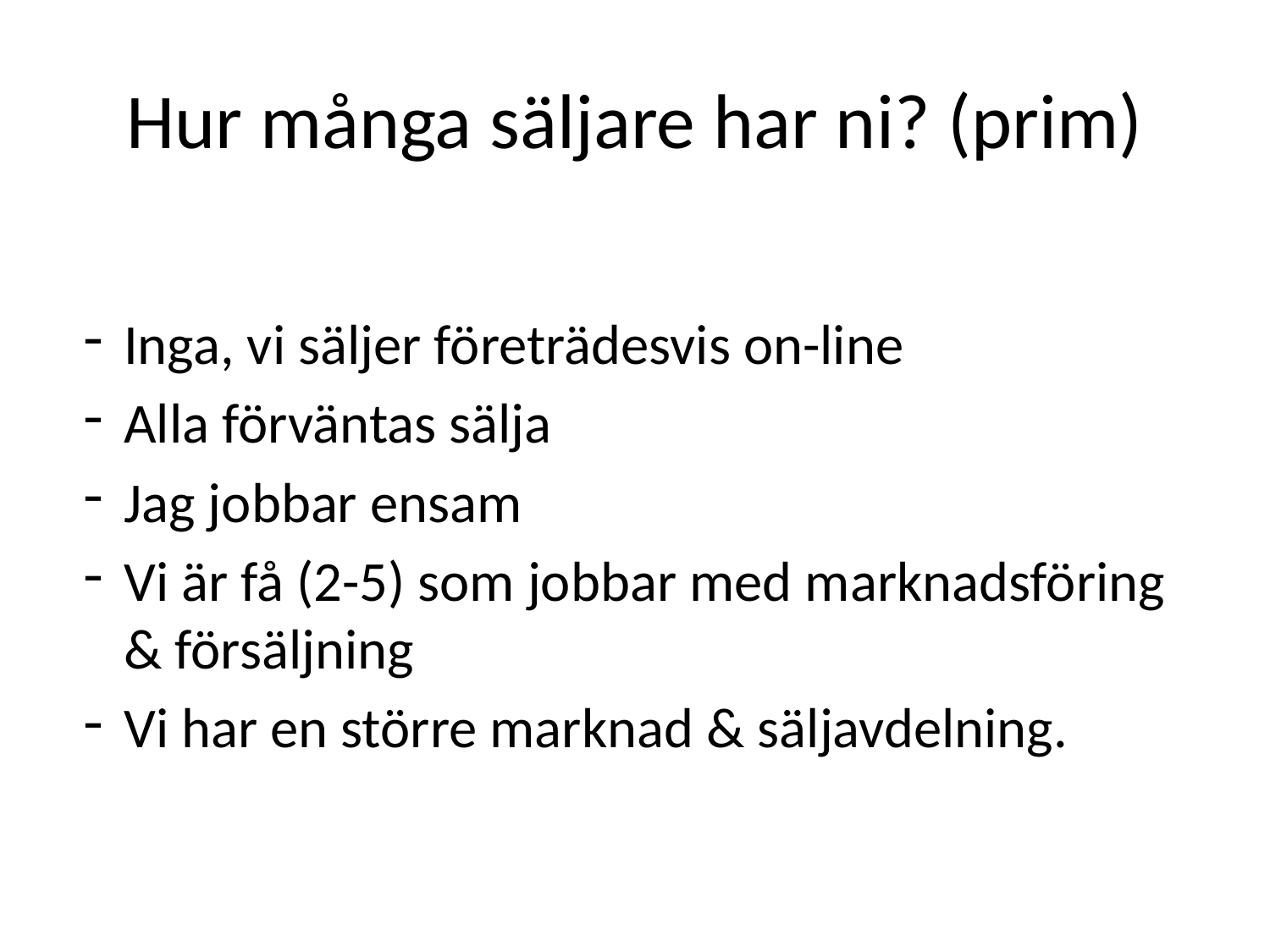

# Hur många säljare har ni? (prim)

Inga, vi säljer företrädesvis on-line
Alla förväntas sälja
Jag jobbar ensam
Vi är få (2-5) som jobbar med marknadsföring & försäljning
Vi har en större marknad & säljavdelning.